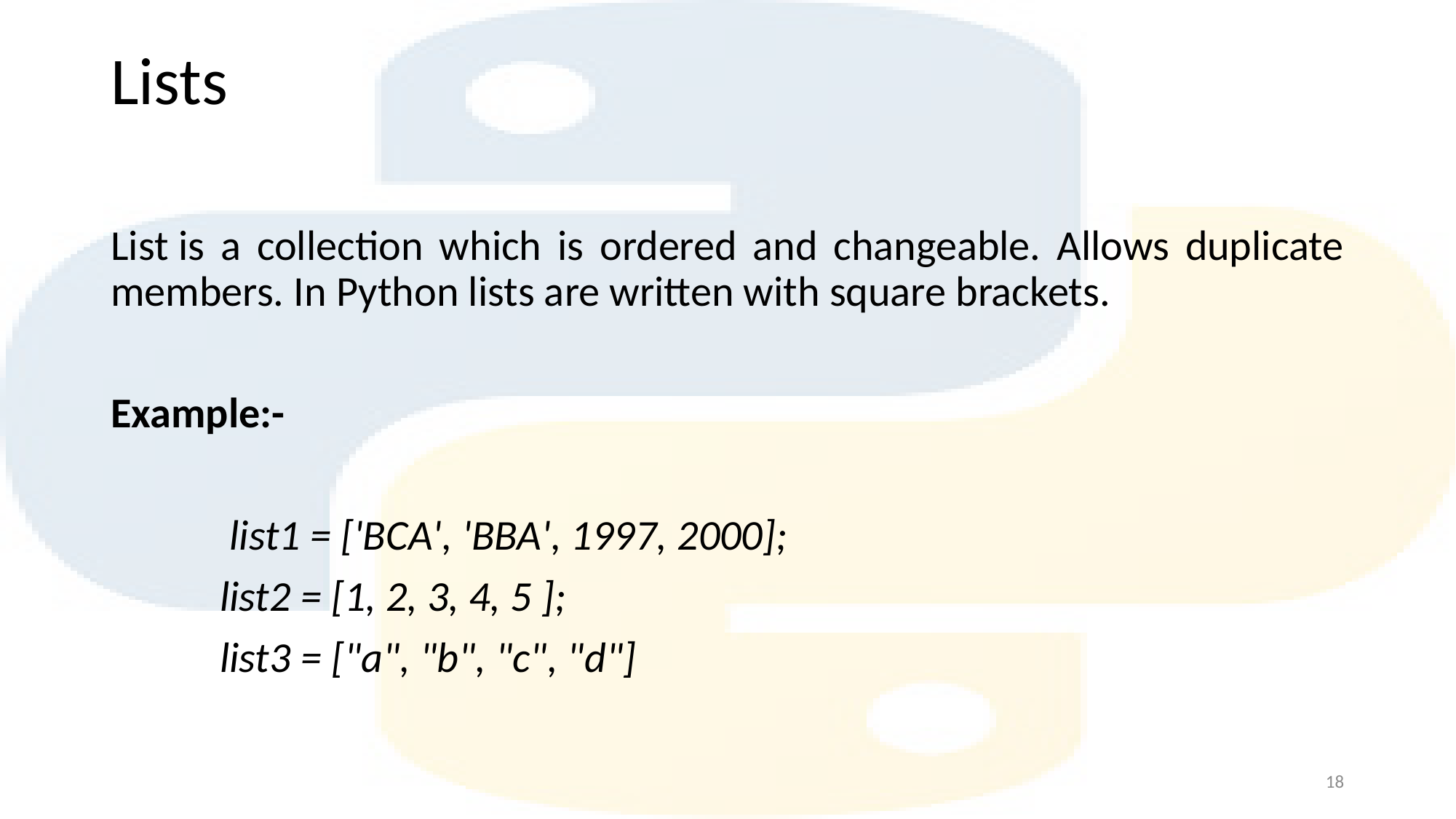

# Lists
List is a collection which is ordered and changeable. Allows duplicate members. In Python lists are written with square brackets.

Example:-

	 list1 = ['BCA', 'BBA', 1997, 2000];
	list2 = [1, 2, 3, 4, 5 ];
	list3 = ["a", "b", "c", "d"]

18